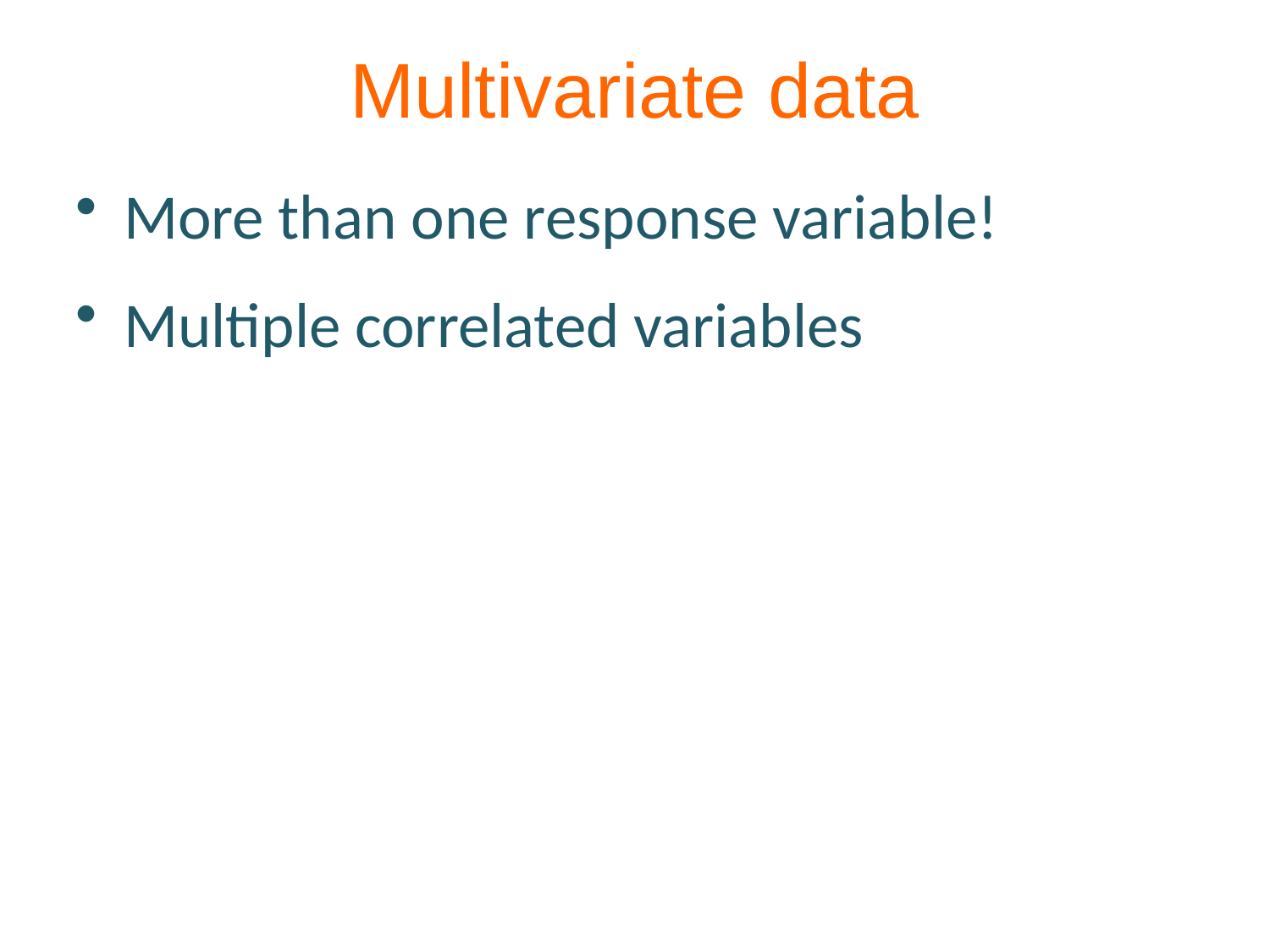

Multivariate data
More than one response variable!
Multiple correlated variables